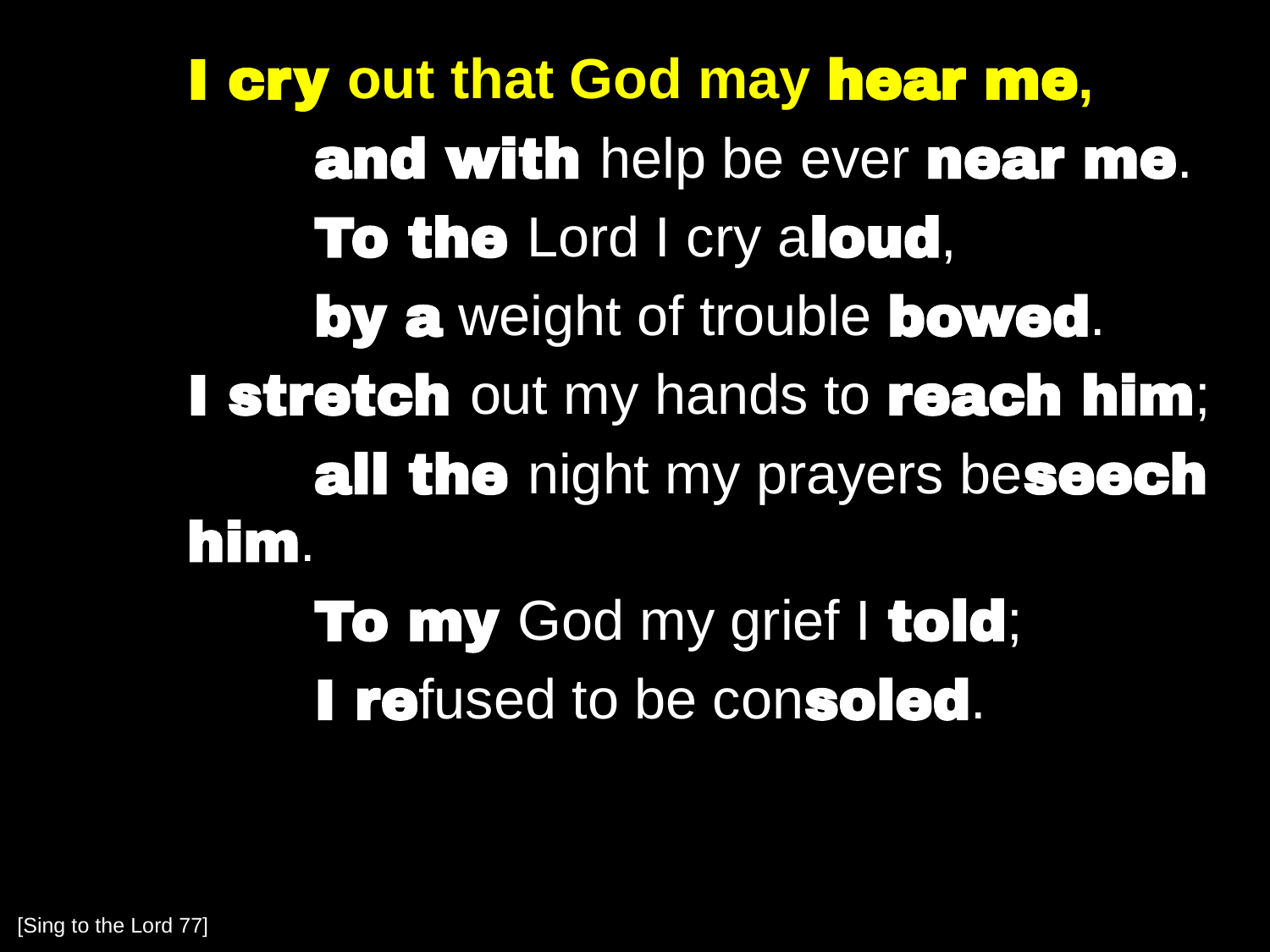

I cry out that God may hear me,
		and with help be ever near me.
		To the Lord I cry aloud,
		by a weight of trouble bowed.
	I stretch out my hands to reach him;
		all the night my prayers beseech him.
		To my God my grief I told;
		I refused to be consoled.
[Sing to the Lord 77]